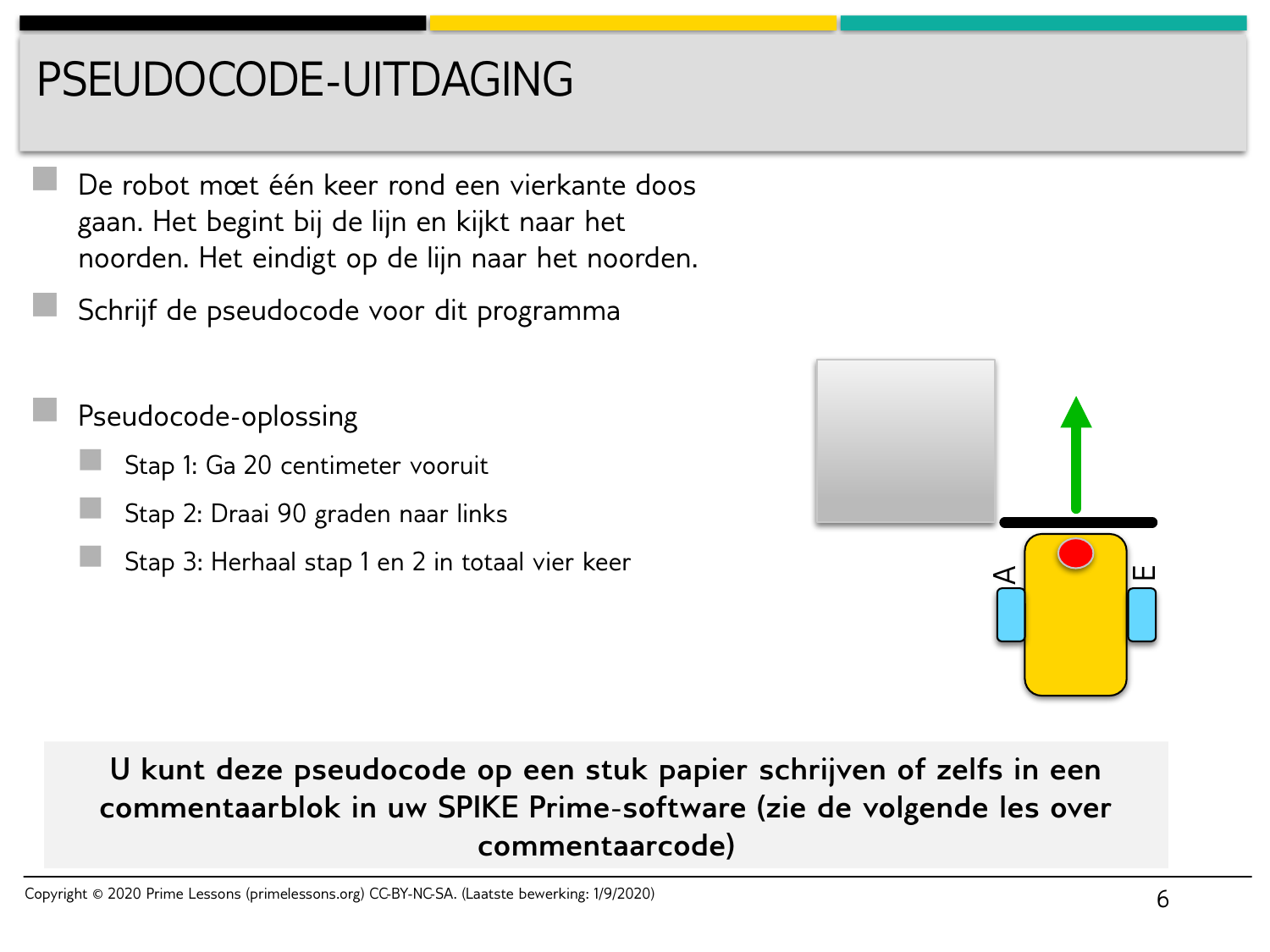

# Pseudocode-uitdaging
De robot moet één keer rond een vierkante doos gaan. Het begint bij de lijn en kijkt naar het noorden. Het eindigt op de lijn naar het noorden.
Schrijf de pseudocode voor dit programma

Pseudocode-oplossing
Stap 1: Ga 20 centimeter vooruit
Stap 2: Draai 90 graden naar links
Stap 3: Herhaal stap 1 en 2 in totaal vier keer

A

E
U kunt deze pseudocode op een stuk papier schrijven of zelfs in een commentaarblok in uw SPIKE Prime-software (zie de volgende les over commentaarcode)
6
Copyright © 2020 Prime Lessons (primelessons.org) CC-BY-NC-SA. (Laatste bewerking: 1/9/2020)